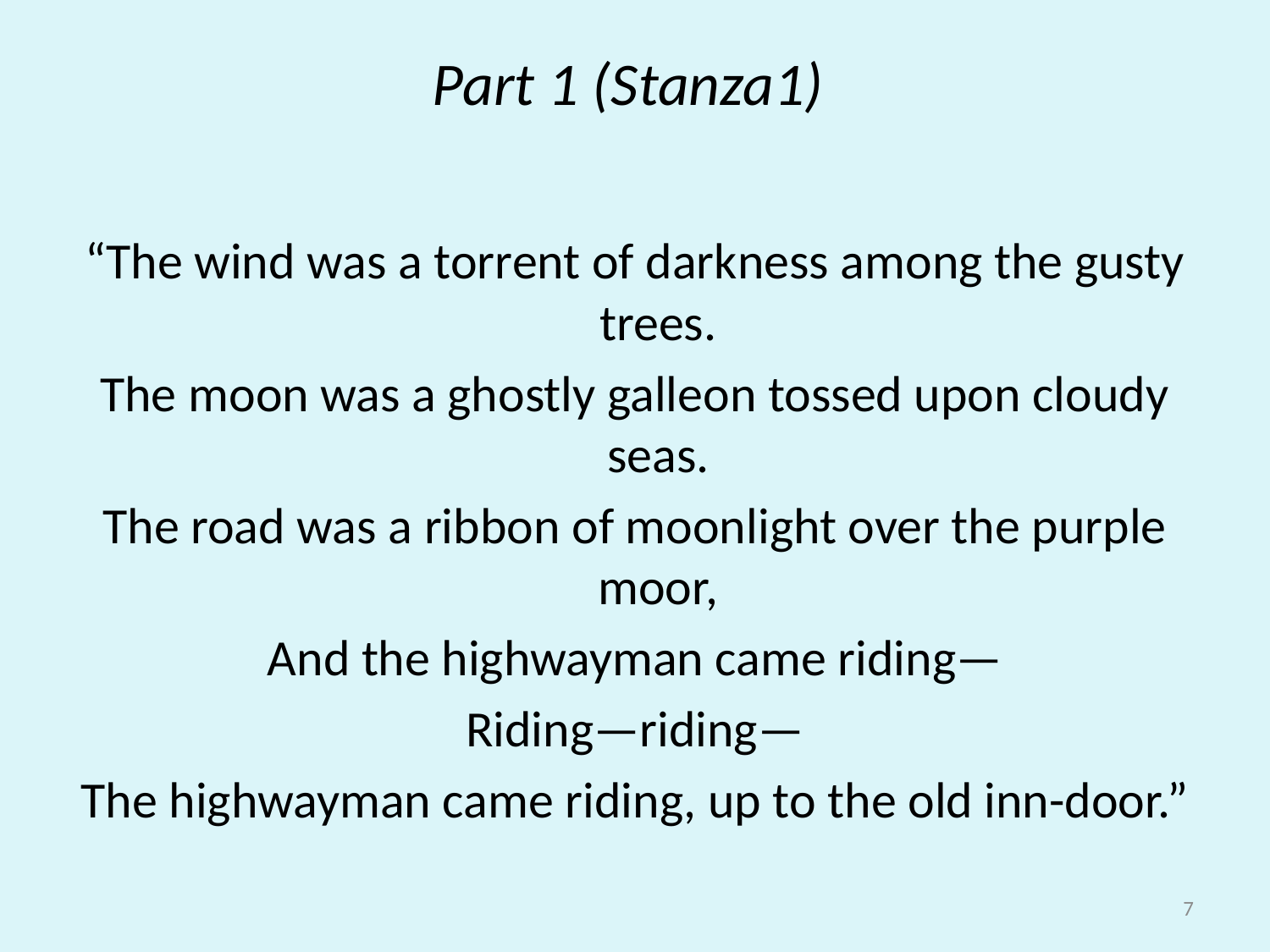

# Part 1 (Stanza1)
“The wind was a torrent of darkness among the gusty trees.
The moon was a ghostly galleon tossed upon cloudy seas.
The road was a ribbon of moonlight over the purple moor,
And the highwayman came riding—
Riding—riding—
The highwayman came riding, up to the old inn-door.”

7